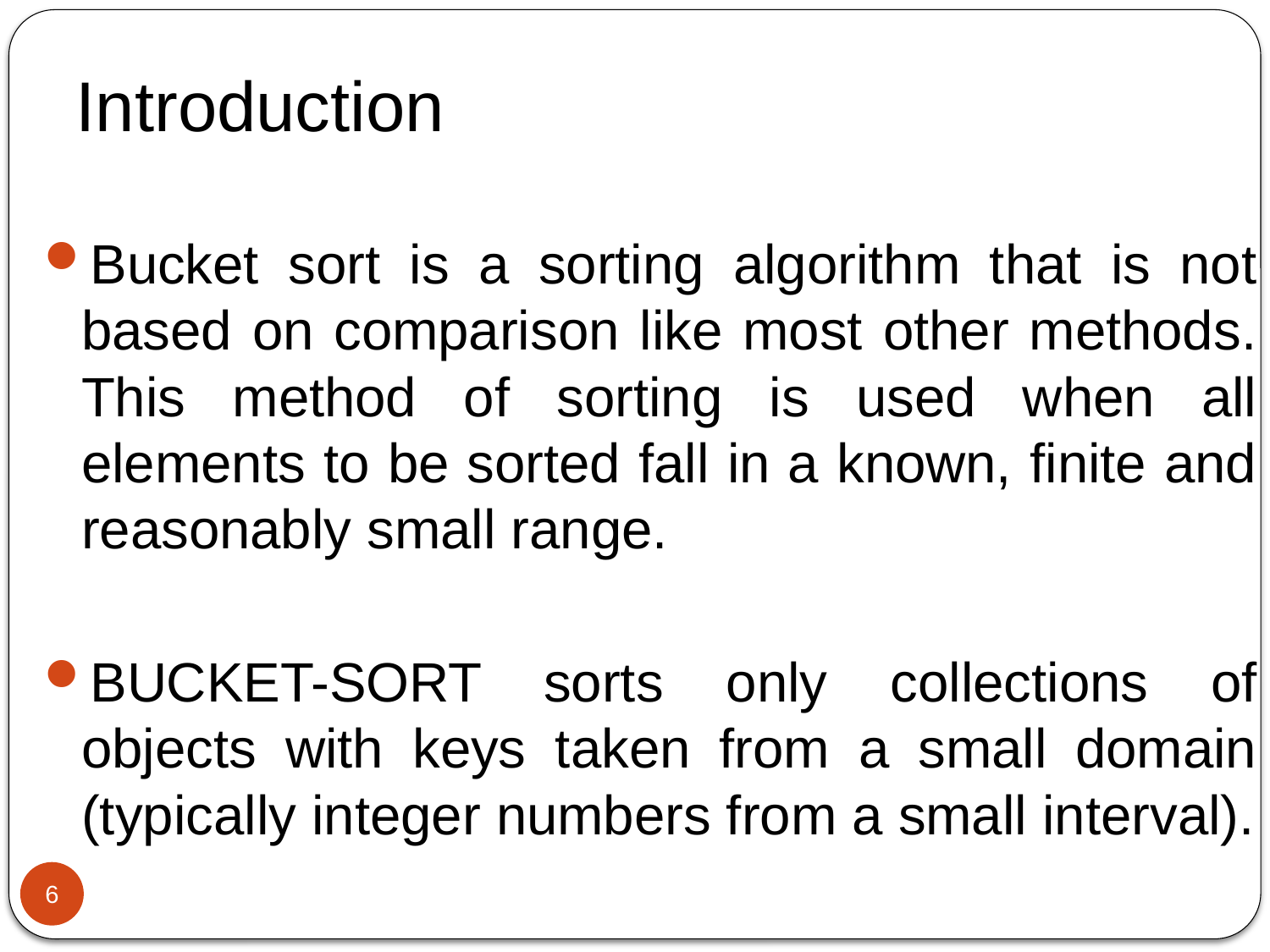

# Introduction
Bucket sort is a sorting algorithm that is not based on comparison like most other methods. This method of sorting is used when all elements to be sorted fall in a known, finite and reasonably small range.

BUCKET-SORT sorts only collections of objects with keys taken from a small domain (typically integer numbers from a small interval).

6